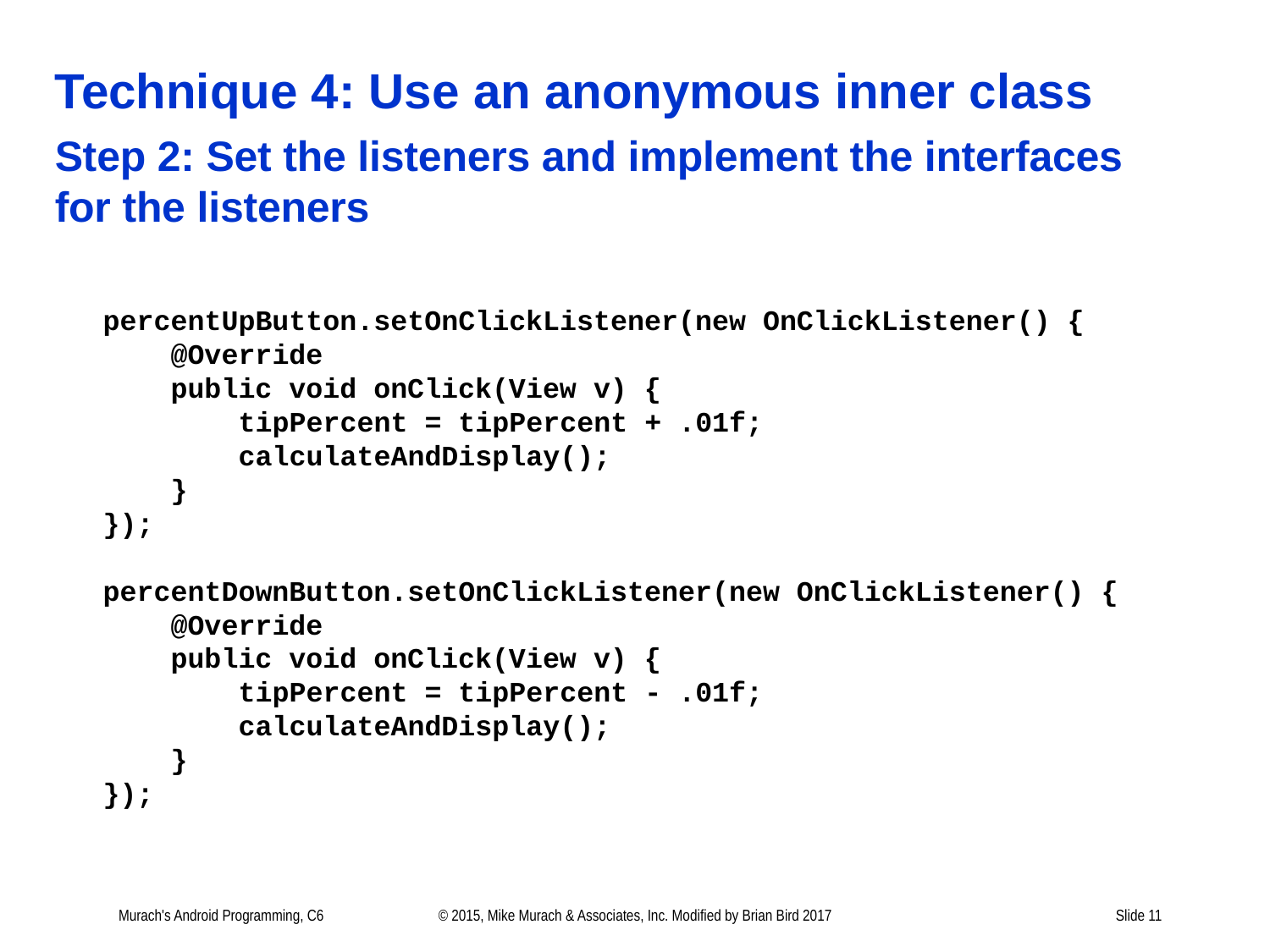

Technique 4: Use an anonymous inner class
Step 2: Set the listeners and implement the interfaces for the listeners

percentUpButton.setOnClickListener(new OnClickListener() {
    @Override
    public void onClick(View v) {
        tipPercent = tipPercent + .01f;
        calculateAndDisplay();
    }
});

percentDownButton.setOnClickListener(new OnClickListener() {
    @Override
    public void onClick(View v) {
        tipPercent = tipPercent - .01f;
        calculateAndDisplay();
    }
});
Murach's Android Programming, C6
© 2015, Mike Murach & Associates, Inc. Modified by Brian Bird 2017

Slide 11